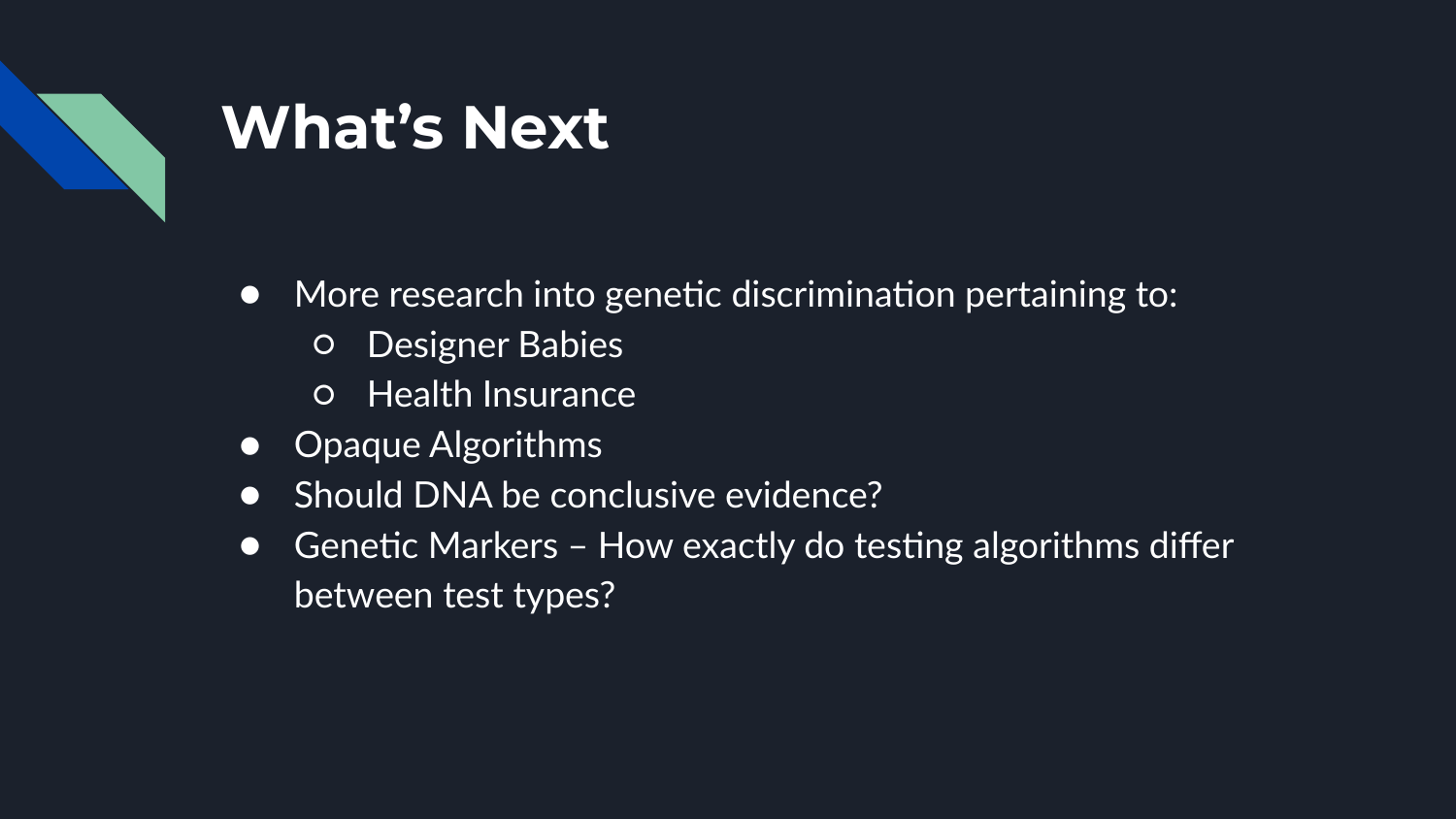

# What’s Next
More research into genetic discrimination pertaining to:
Designer Babies
Health Insurance
Opaque Algorithms
Should DNA be conclusive evidence?
Genetic Markers – How exactly do testing algorithms differ between test types?